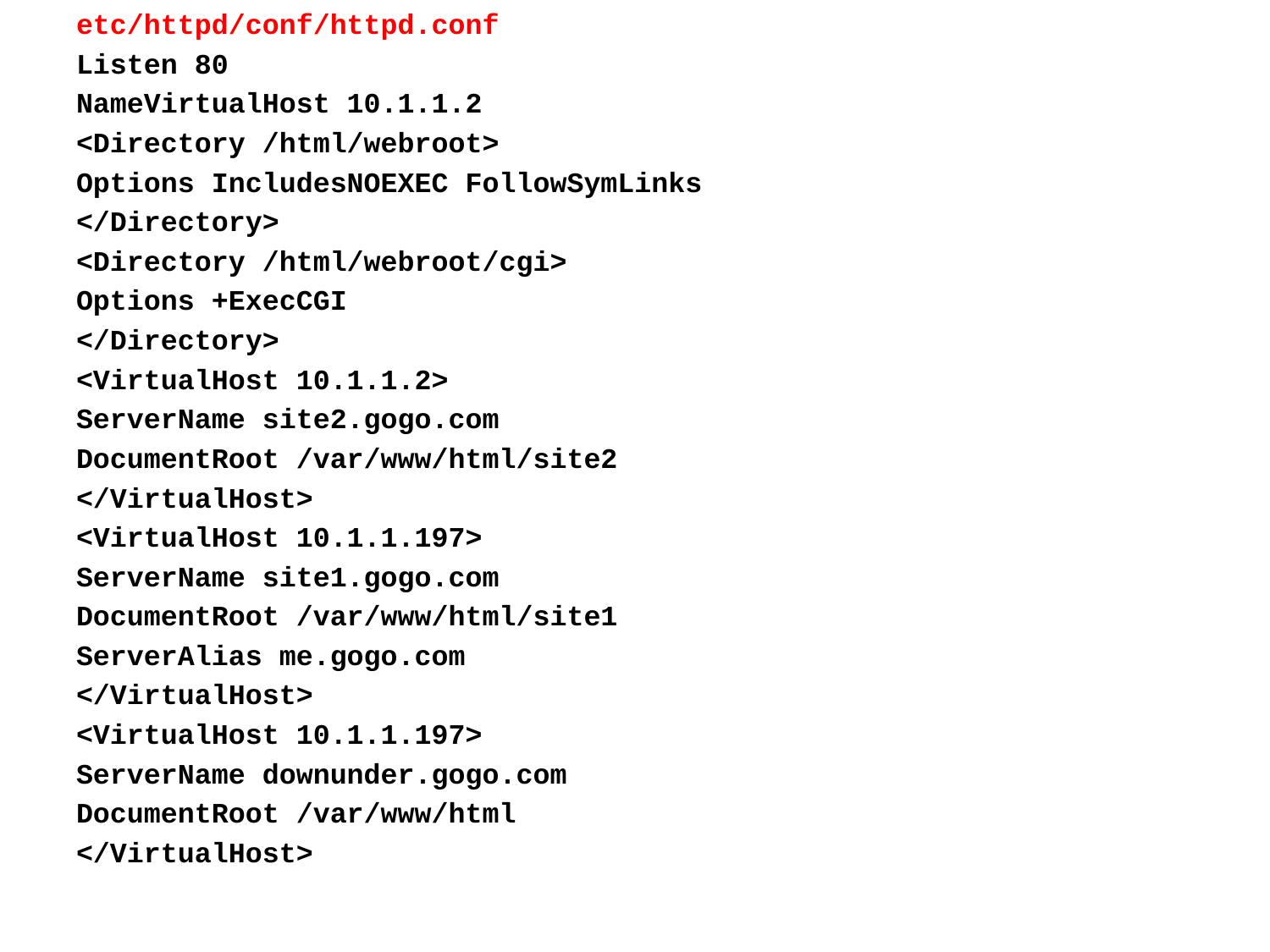

etc/httpd/conf/httpd.conf
Listen 80
NameVirtualHost 10.1.1.2
<Directory /html/webroot>
Options IncludesNOEXEC FollowSymLinks
</Directory>
<Directory /html/webroot/cgi>
Options +ExecCGI
</Directory>
<VirtualHost 10.1.1.2>
ServerName site2.gogo.com
DocumentRoot /var/www/html/site2
</VirtualHost>
<VirtualHost 10.1.1.197>
ServerName site1.gogo.com
DocumentRoot /var/www/html/site1
ServerAlias me.gogo.com
</VirtualHost>
<VirtualHost 10.1.1.197>
ServerName downunder.gogo.com
DocumentRoot /var/www/html
</VirtualHost>